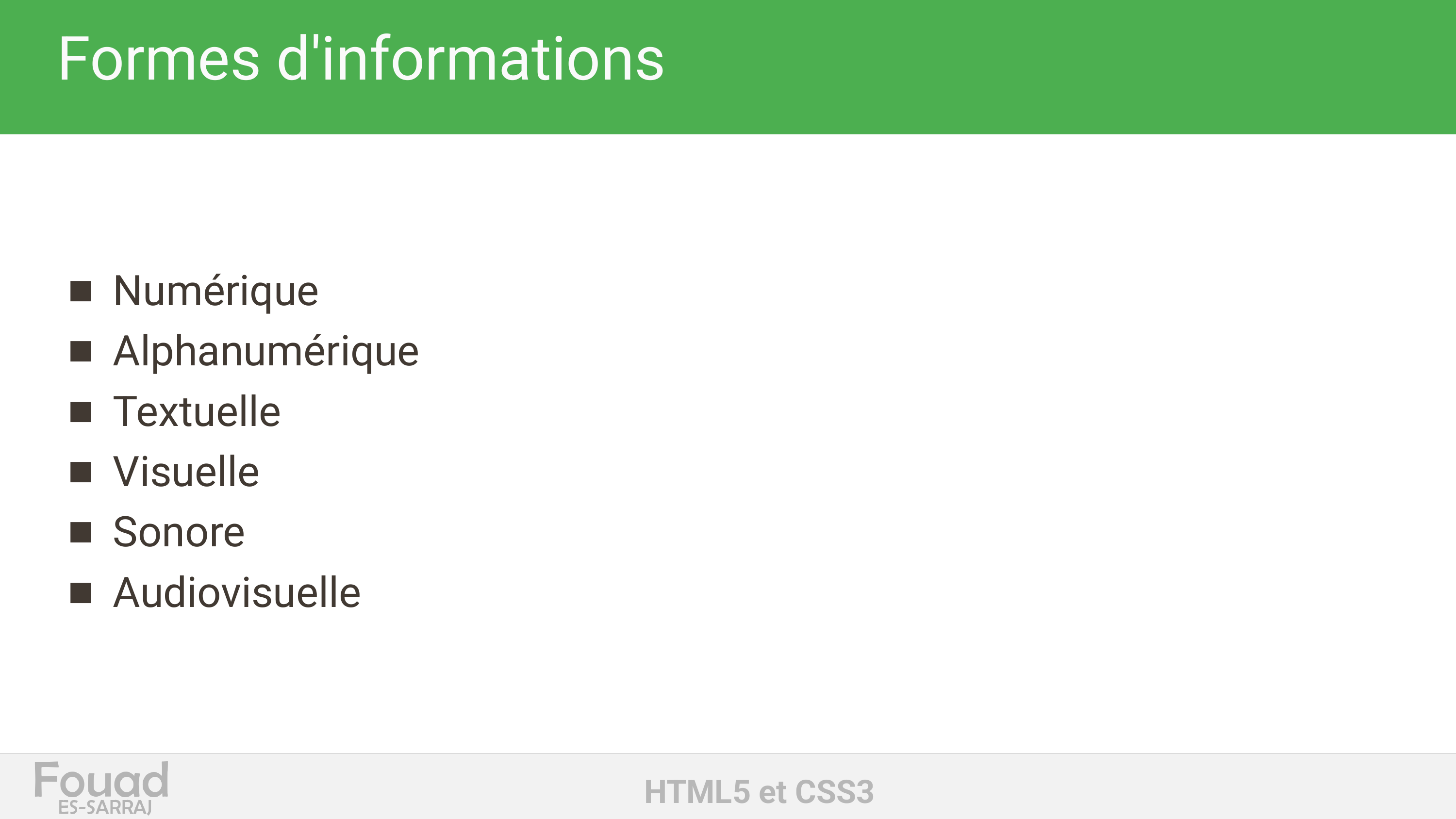

# Formes d'informations

Numérique
Alphanumérique
Textuelle
Visuelle
Sonore
Audiovisuelle